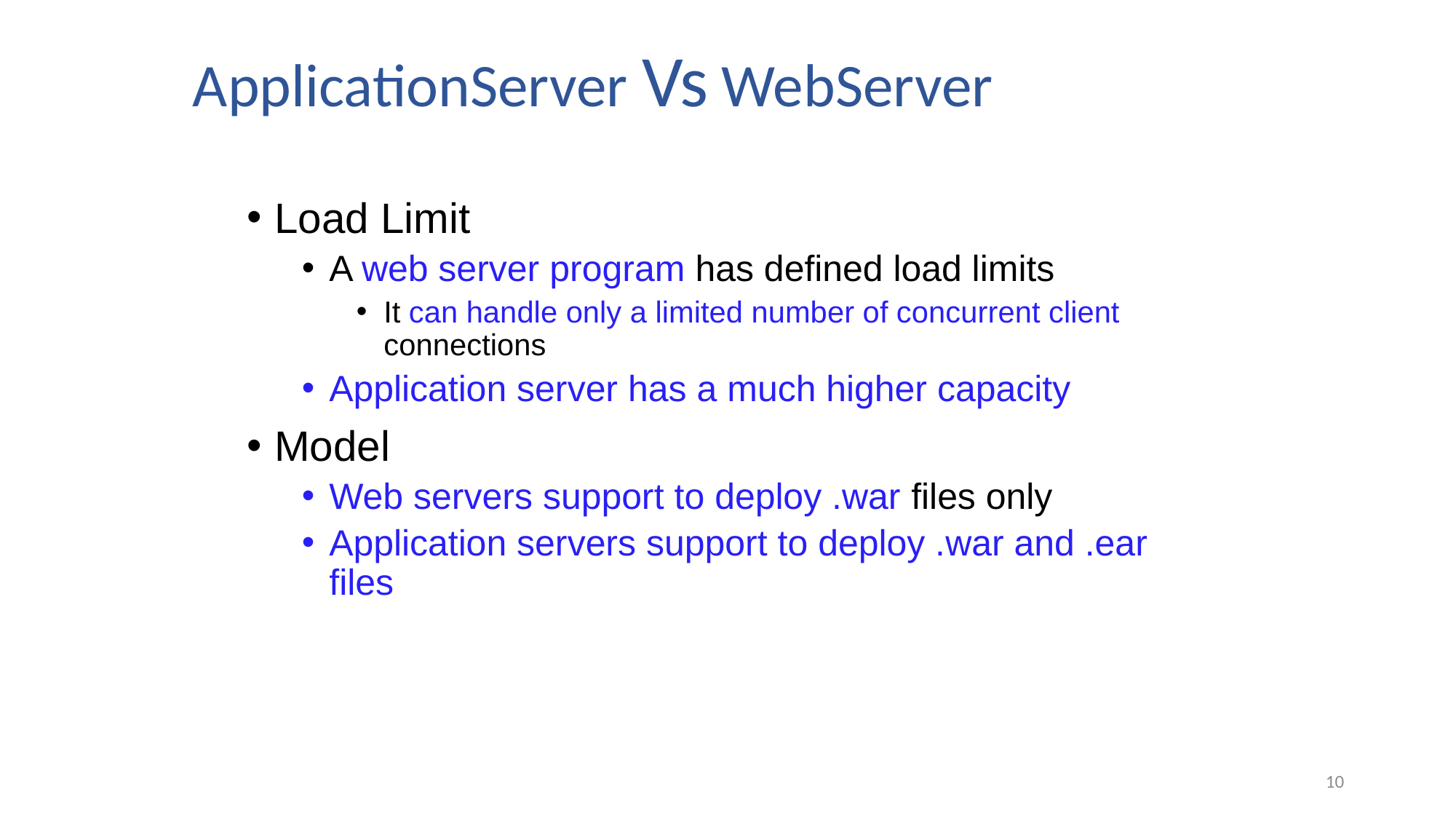

ApplicationServer Vs WebServer
Load Limit
A web server program has defined load limits
It can handle only a limited number of concurrent client connections
Application server has a much higher capacity
Model
Web servers support to deploy .war files only
Application servers support to deploy .war and .ear files
10